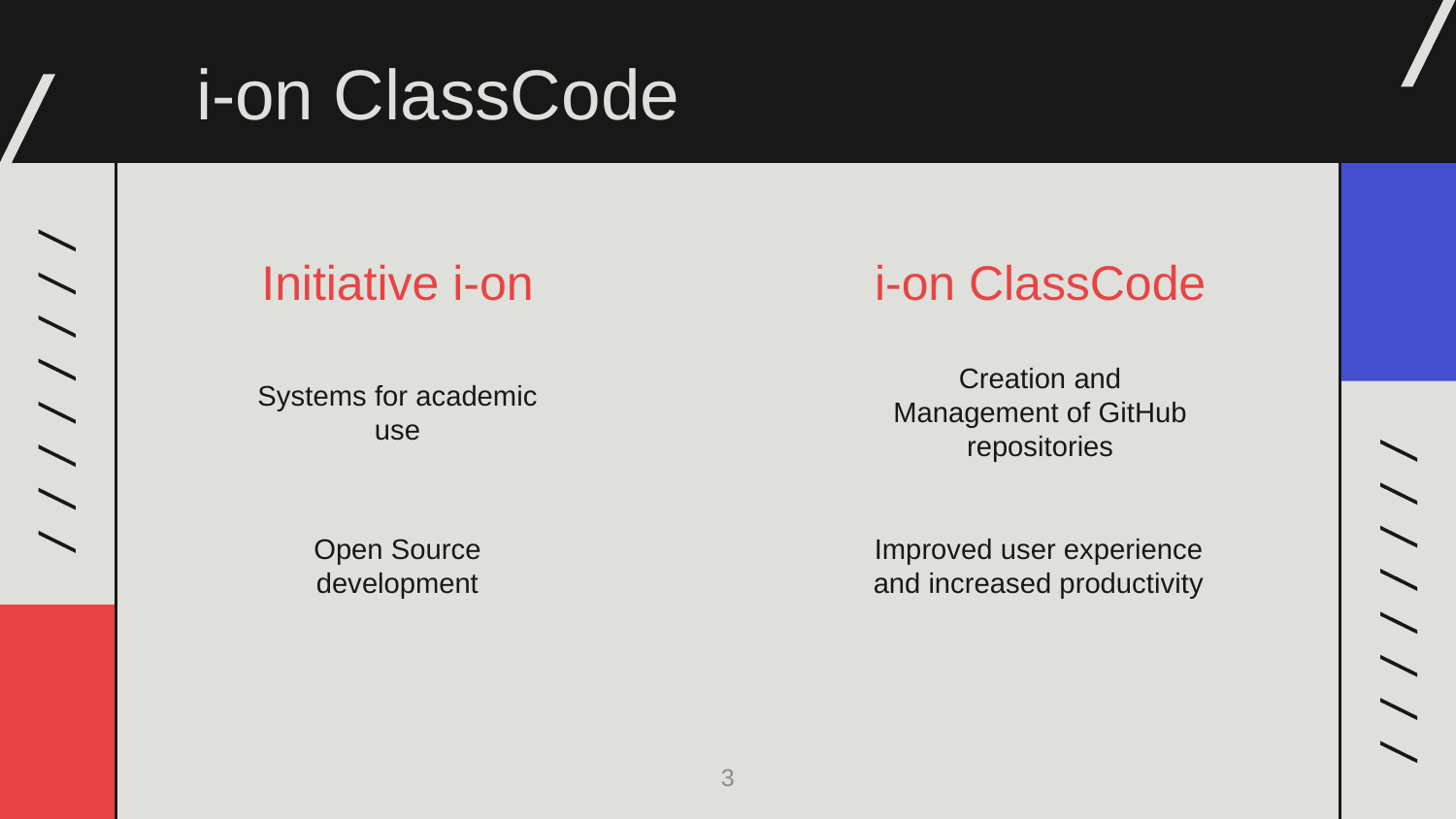

# i-on ClassCode
Initiative i-on
i-on ClassCode
Creation and Management of GitHub repositories
Systems for academic use
Open Source development
Improved user experience and increased productivity
3